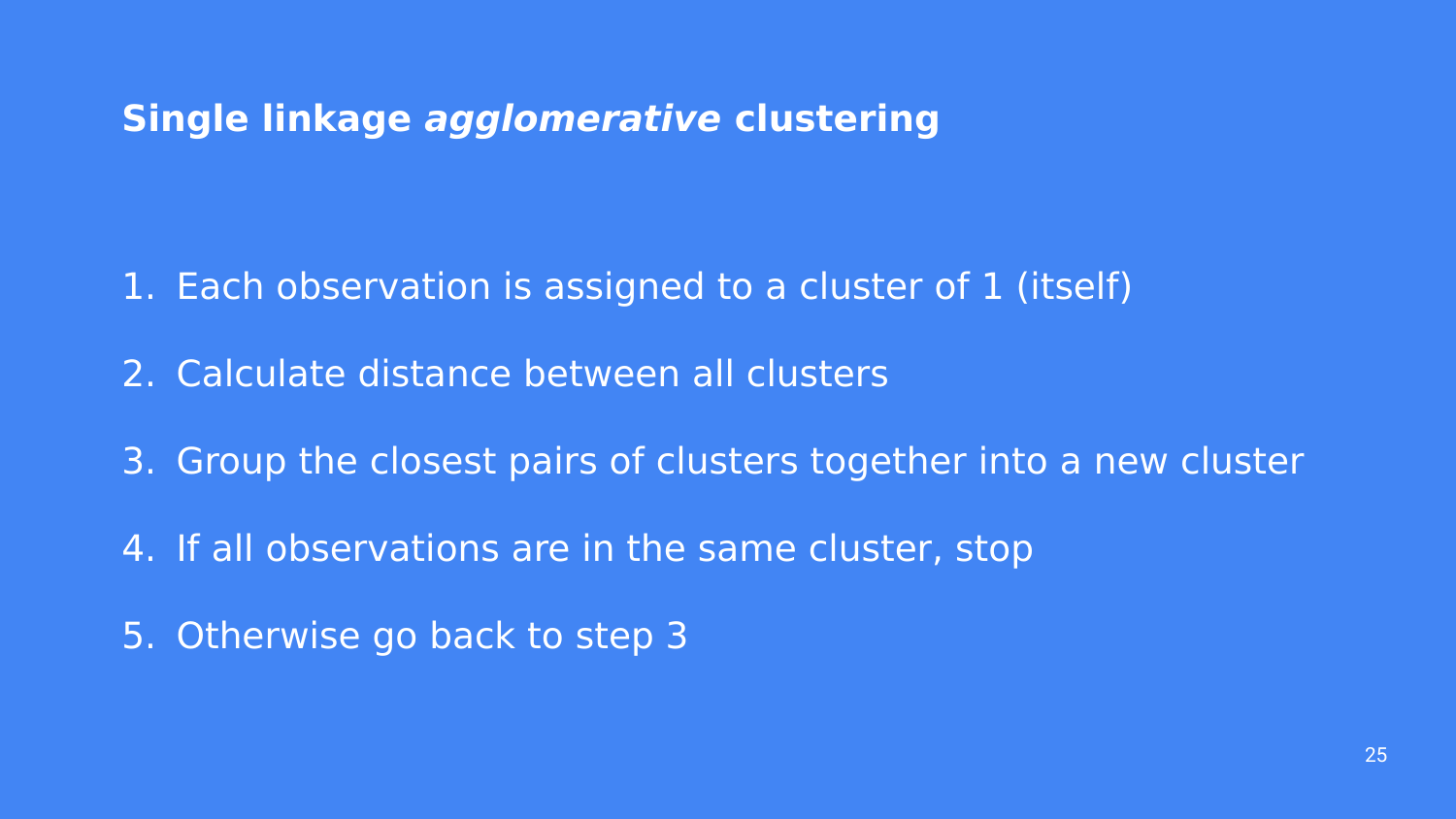

Single linkage agglomerative clustering

Each observation is assigned to a cluster of 1 (itself)

Calculate distance between all clusters

Group the closest pairs of clusters together into a new cluster

If all observations are in the same cluster, stop

Otherwise go back to step 3

25